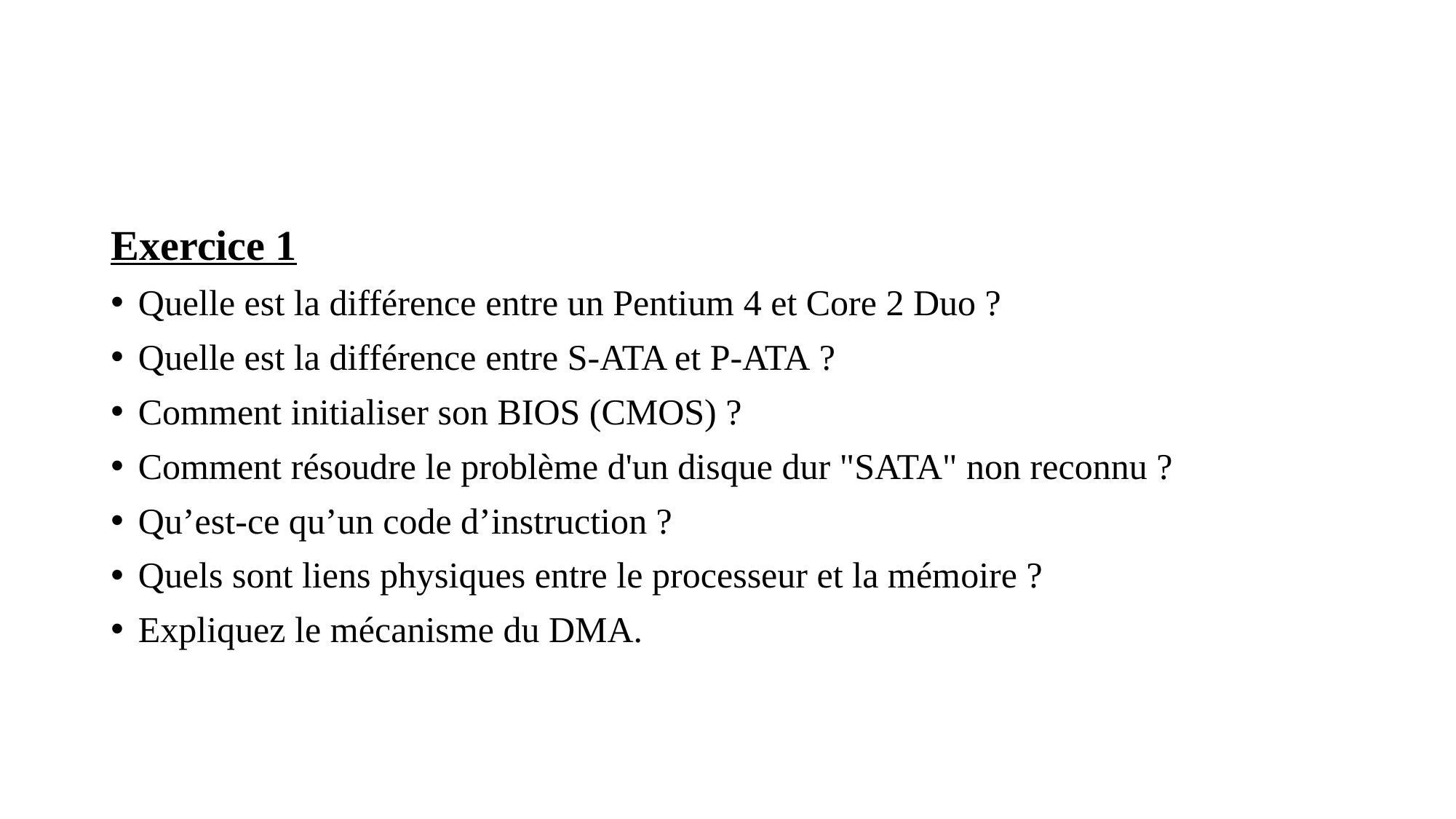

#
Exercice 1
Quelle est la différence entre un Pentium 4 et Core 2 Duo ?
Quelle est la différence entre S-ATA et P-ATA ?
Comment initialiser son BIOS (CMOS) ?
Comment résoudre le problème d'un disque dur "SATA" non reconnu ?
Qu’est-ce qu’un code d’instruction ?
Quels sont liens physiques entre le processeur et la mémoire ?
Expliquez le mécanisme du DMA.